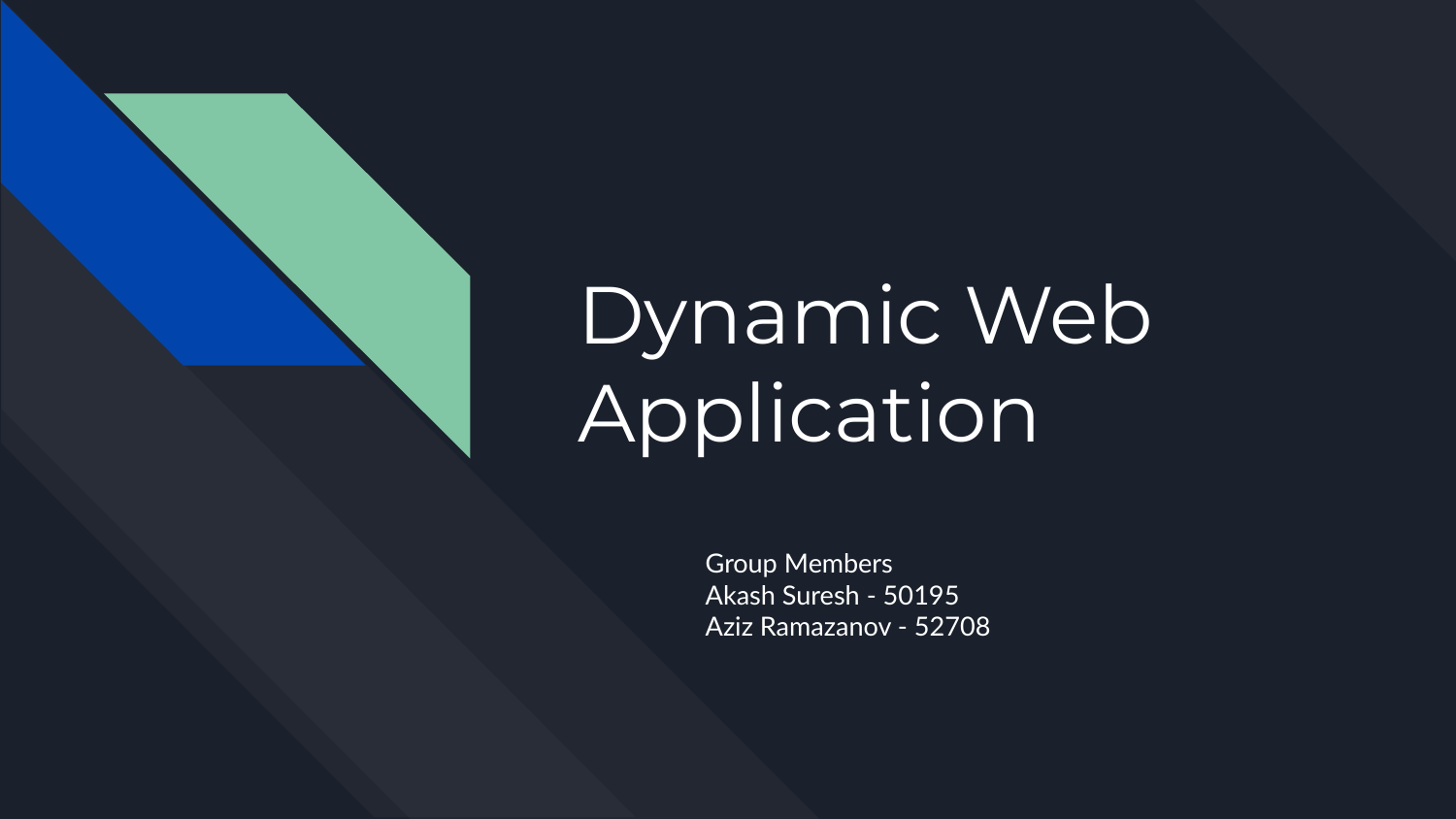

# Dynamic Web Application
Group Members
Akash Suresh - 50195
Aziz Ramazanov - 52708